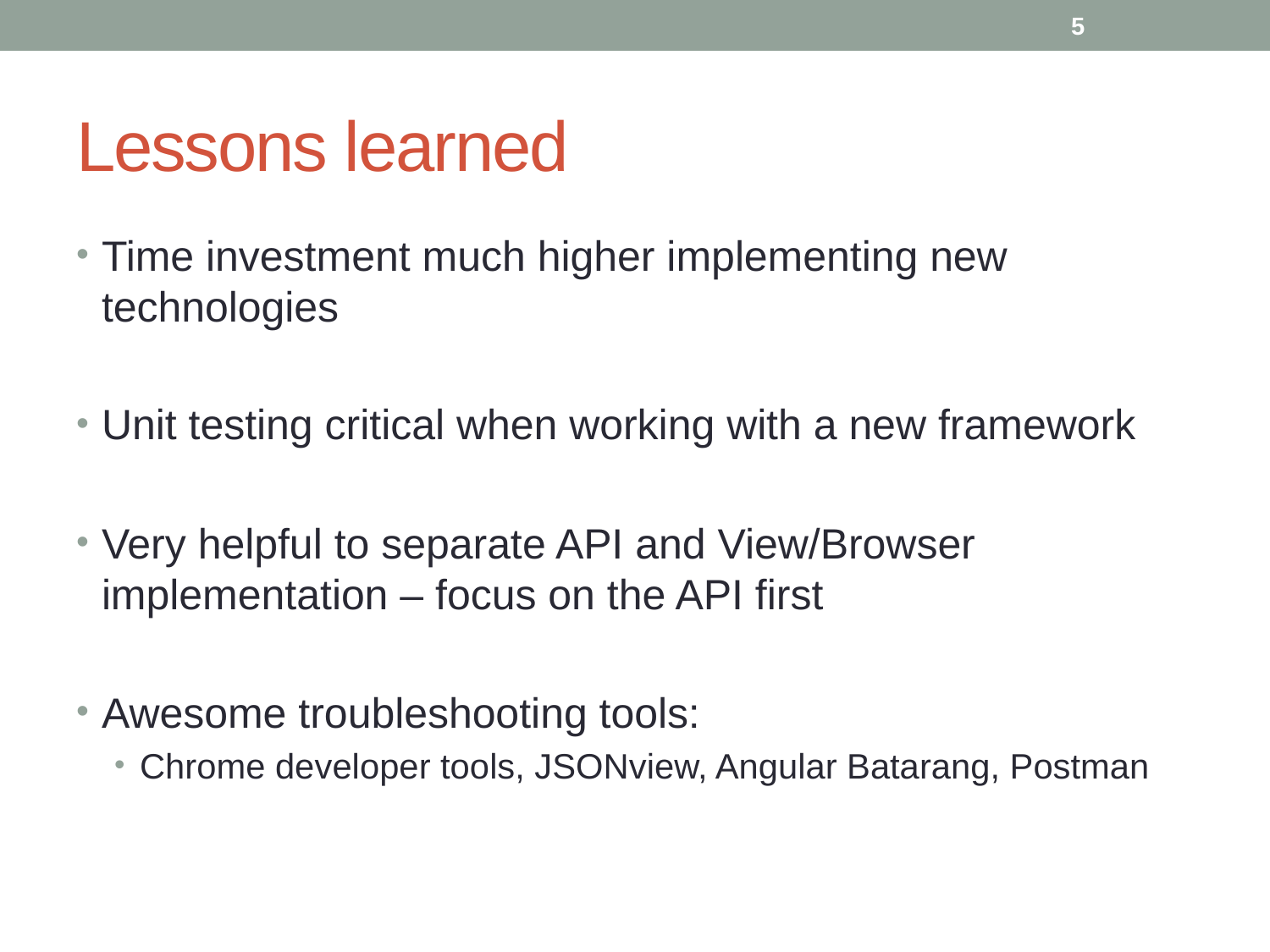

5
# Lessons learned
Time investment much higher implementing new technologies

Unit testing critical when working with a new framework

Very helpful to separate API and View/Browser implementation – focus on the API first

Awesome troubleshooting tools:
Chrome developer tools, JSONview, Angular Batarang, Postman